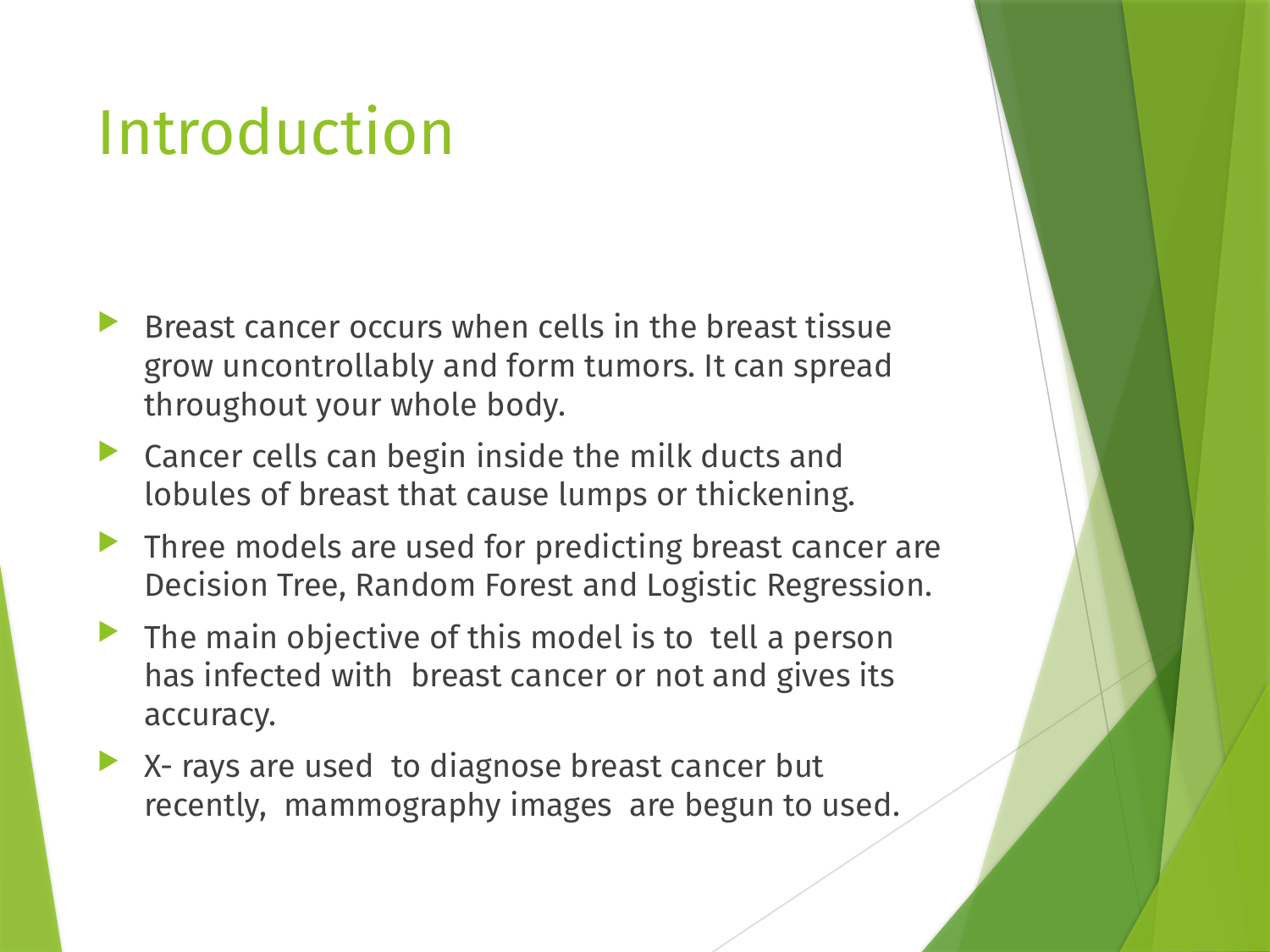

# Introduction
Breast cancer occurs when cells in the breast tissue grow uncontrollably and form tumors. It can spread throughout your whole body.
Cancer cells can begin inside the milk ducts and lobules of breast that cause lumps or thickening.
Three models are used for predicting breast cancer are  Decision Tree, Random Forest and Logistic Regression.
The main objective of this model is to  tell a person has infected with  breast cancer or not and gives its accuracy.
X- rays are used  to diagnose breast cancer but recently,  mammography images  are begun to used.